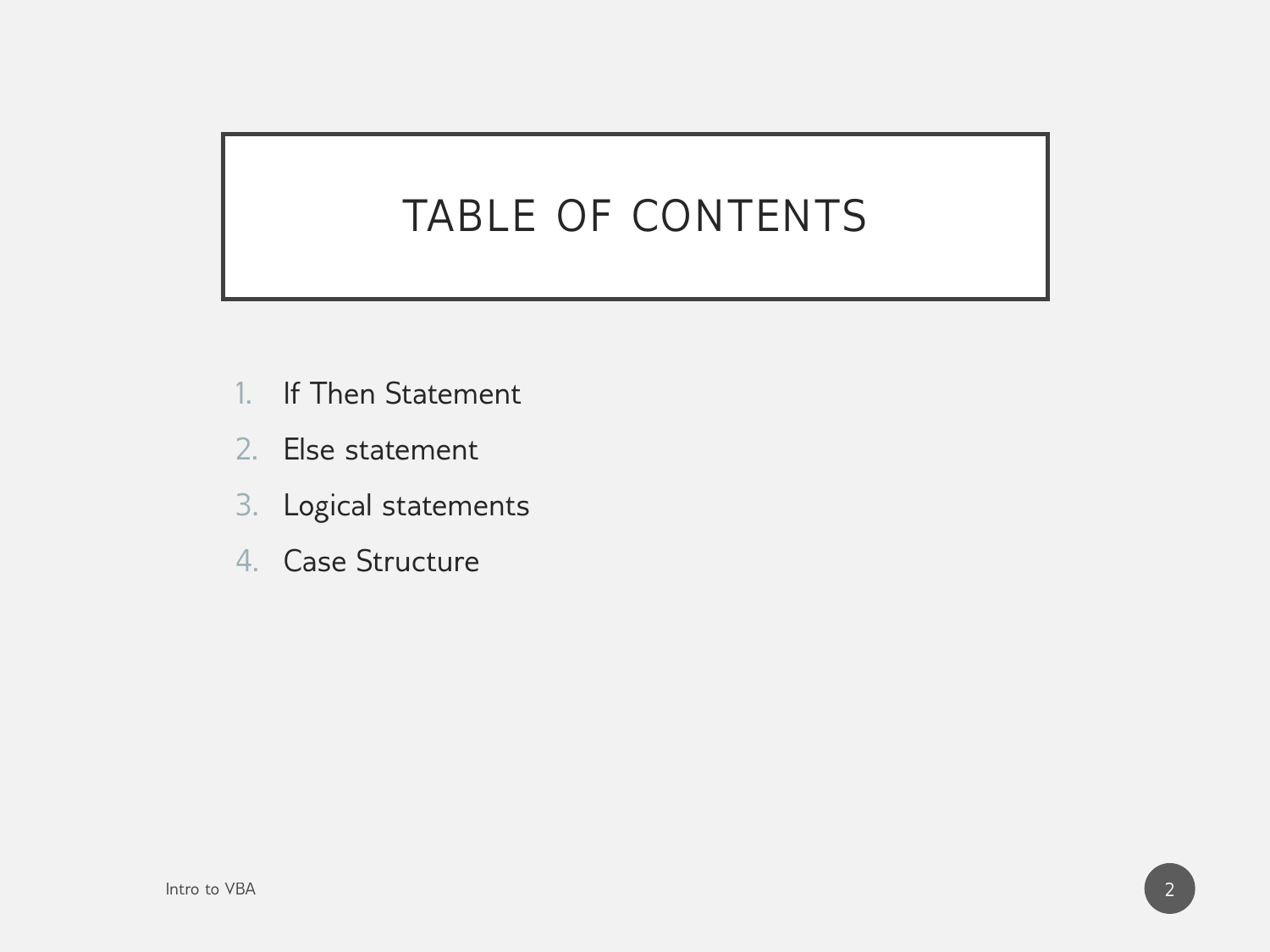

# Table of Contents
If Then Statement
Else statement
Logical statements
Case Structure

2
Intro to VBA